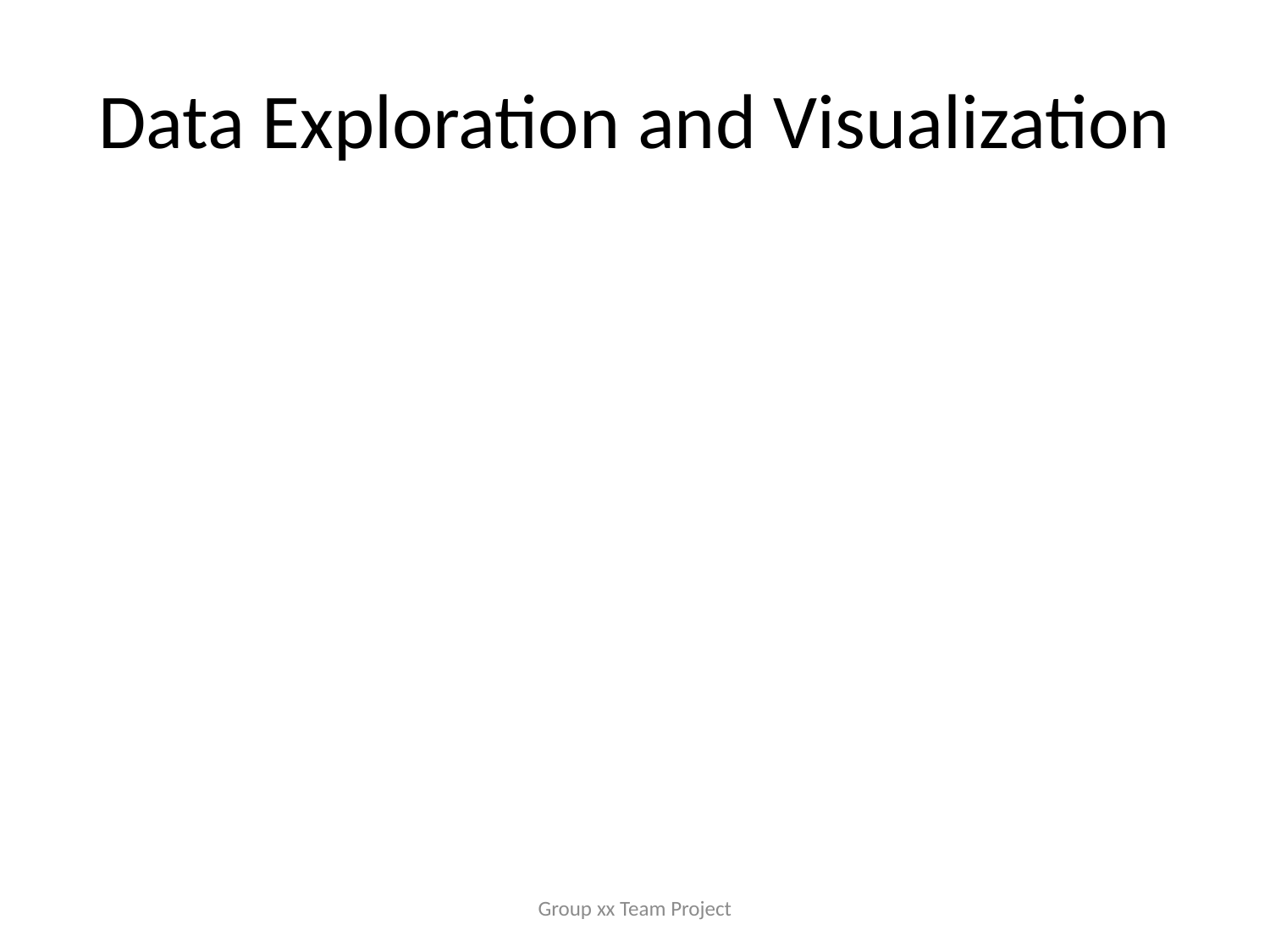

# Data Exploration and Visualization

Group xx Team Project